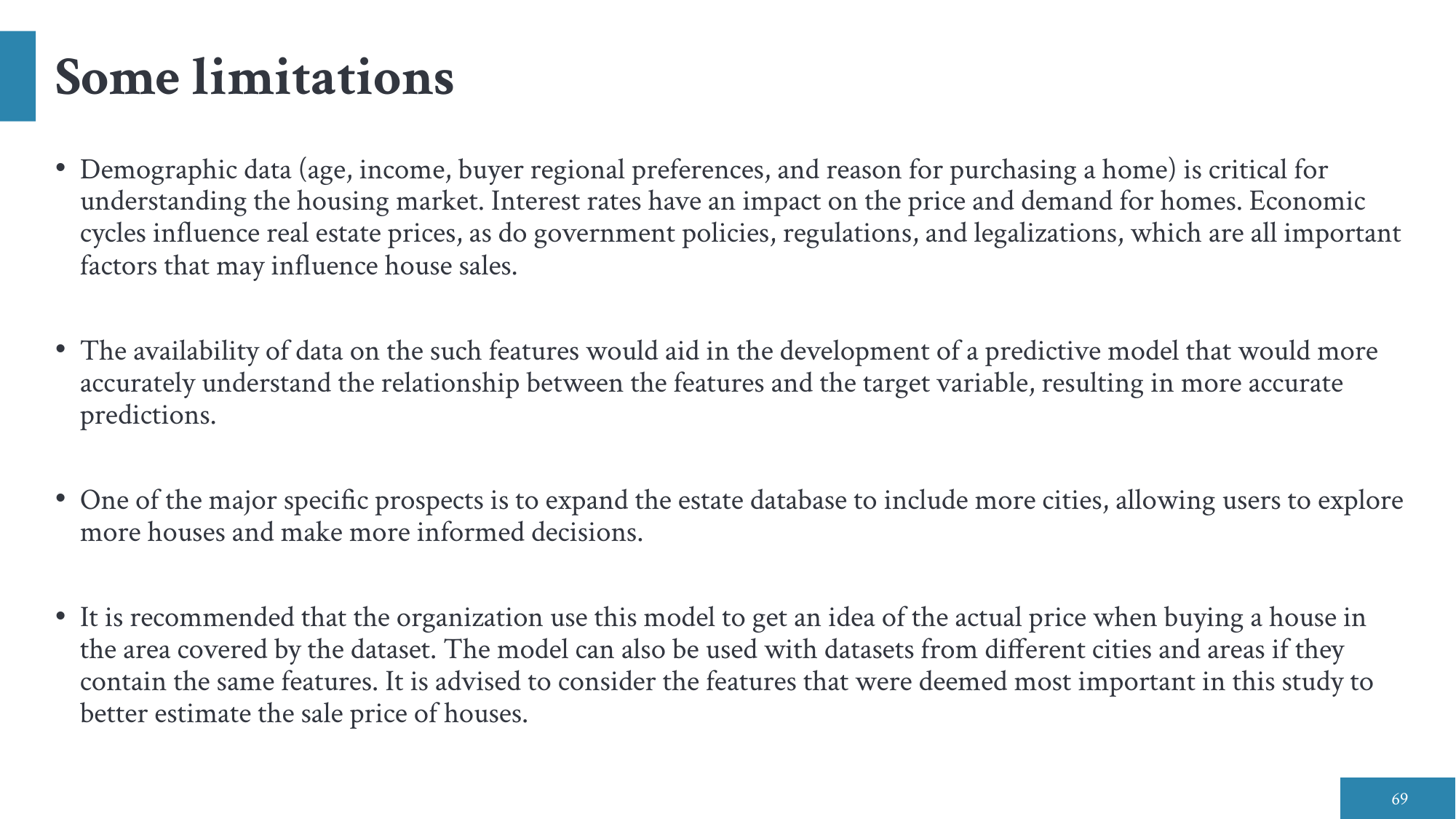

# Some limitations
Demographic data (age, income, buyer regional preferences, and reason for purchasing a home) is critical for understanding the housing market. Interest rates have an impact on the price and demand for homes. Economic cycles influence real estate prices, as do government policies, regulations, and legalizations, which are all important factors that may influence house sales.

The availability of data on the such features would aid in the development of a predictive model that would more accurately understand the relationship between the features and the target variable, resulting in more accurate predictions.

One of the major specific prospects is to expand the estate database to include more cities, allowing users to explore more houses and make more informed decisions.

It is recommended that the organization use this model to get an idea of the actual price when buying a house in the area covered by the dataset. The model can also be used with datasets from different cities and areas if they contain the same features. It is advised to consider the features that were deemed most important in this study to better estimate the sale price of houses.
69